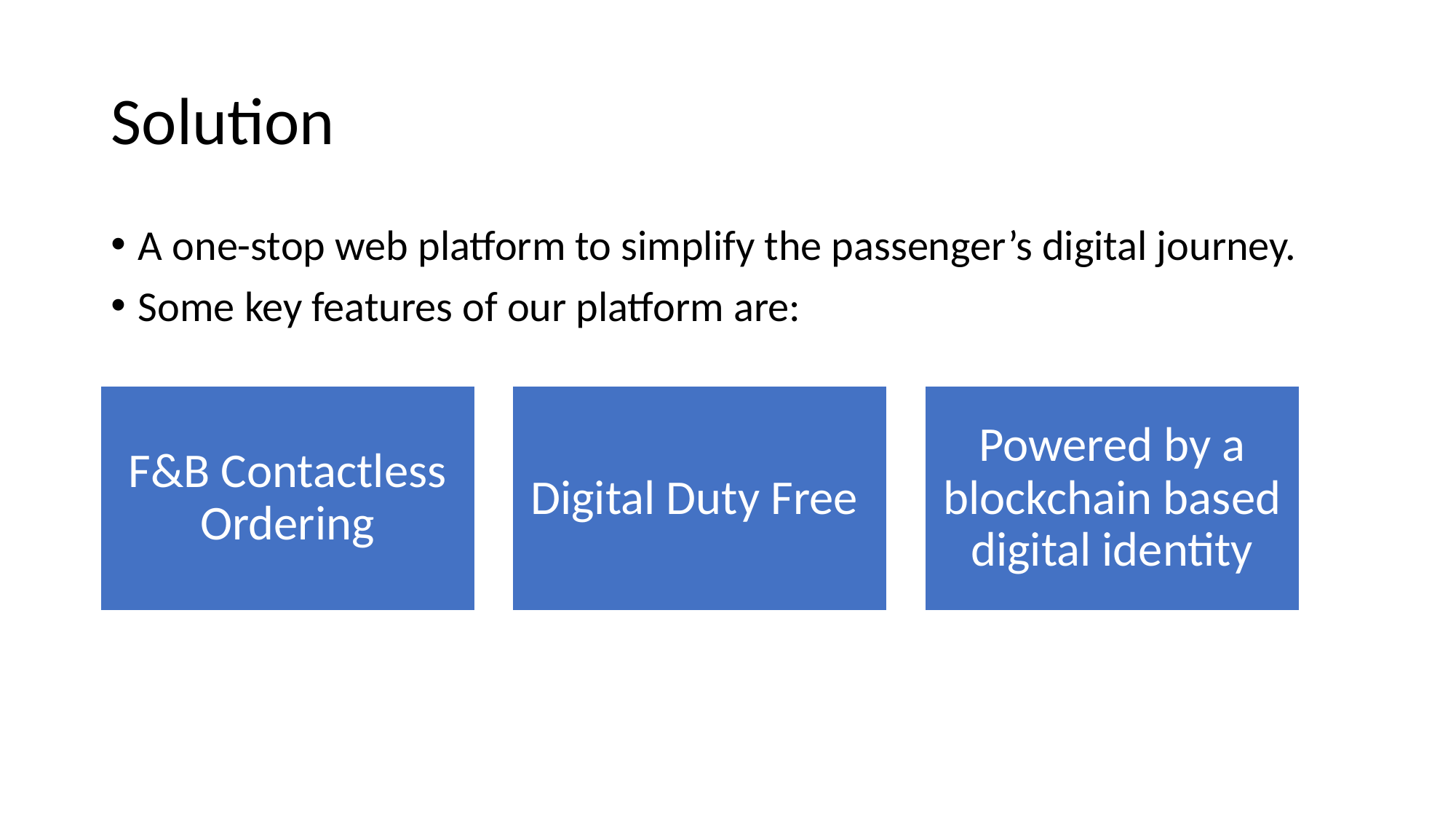

# Solution
A one-stop web platform to simplify the passenger’s digital journey.
Some key features of our platform are:
F&B Contactless Ordering
Digital Duty Free
Powered by a blockchain based digital identity